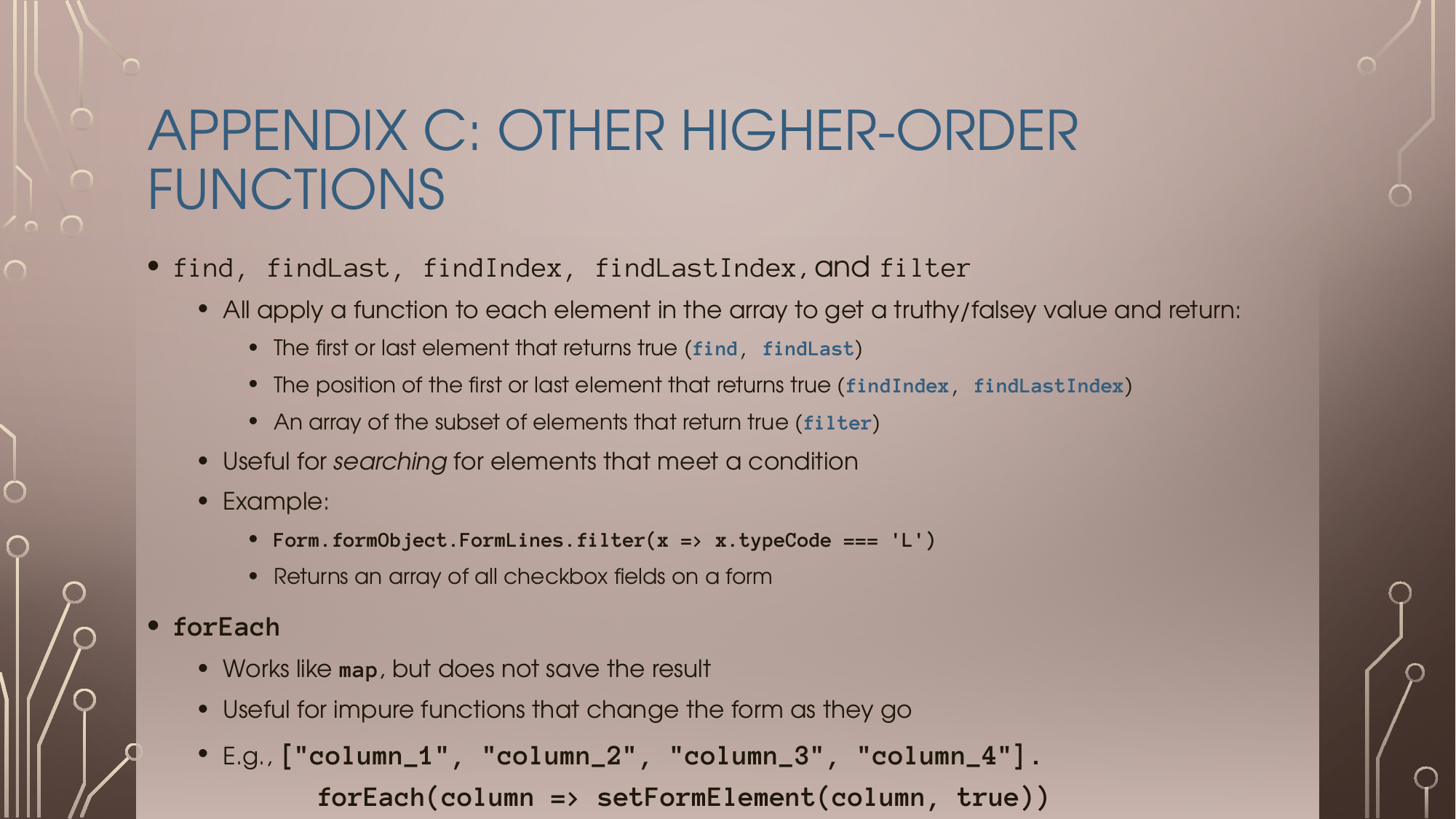

# Appendix C: Other higher-order functions
find, findLast, findIndex, findLastIndex, and filter
All apply a function to each element in the array to get a truthy/falsey value and return:
The first or last element that returns true (find, findLast)
The position of the first or last element that returns true (findIndex, findLastIndex)
An array of the subset of elements that return true (filter)
Useful for searching for elements that meet a condition
Example:
Form.formObject.FormLines.filter(x => x.typeCode === 'L')
Returns an array of all checkbox fields on a form
forEach
Works like map, but does not save the result
Useful for impure functions that change the form as they go
E.g., ["column_1", "column_2", "column_3", "column_4"].
      forEach(column => setFormElement(column, true))